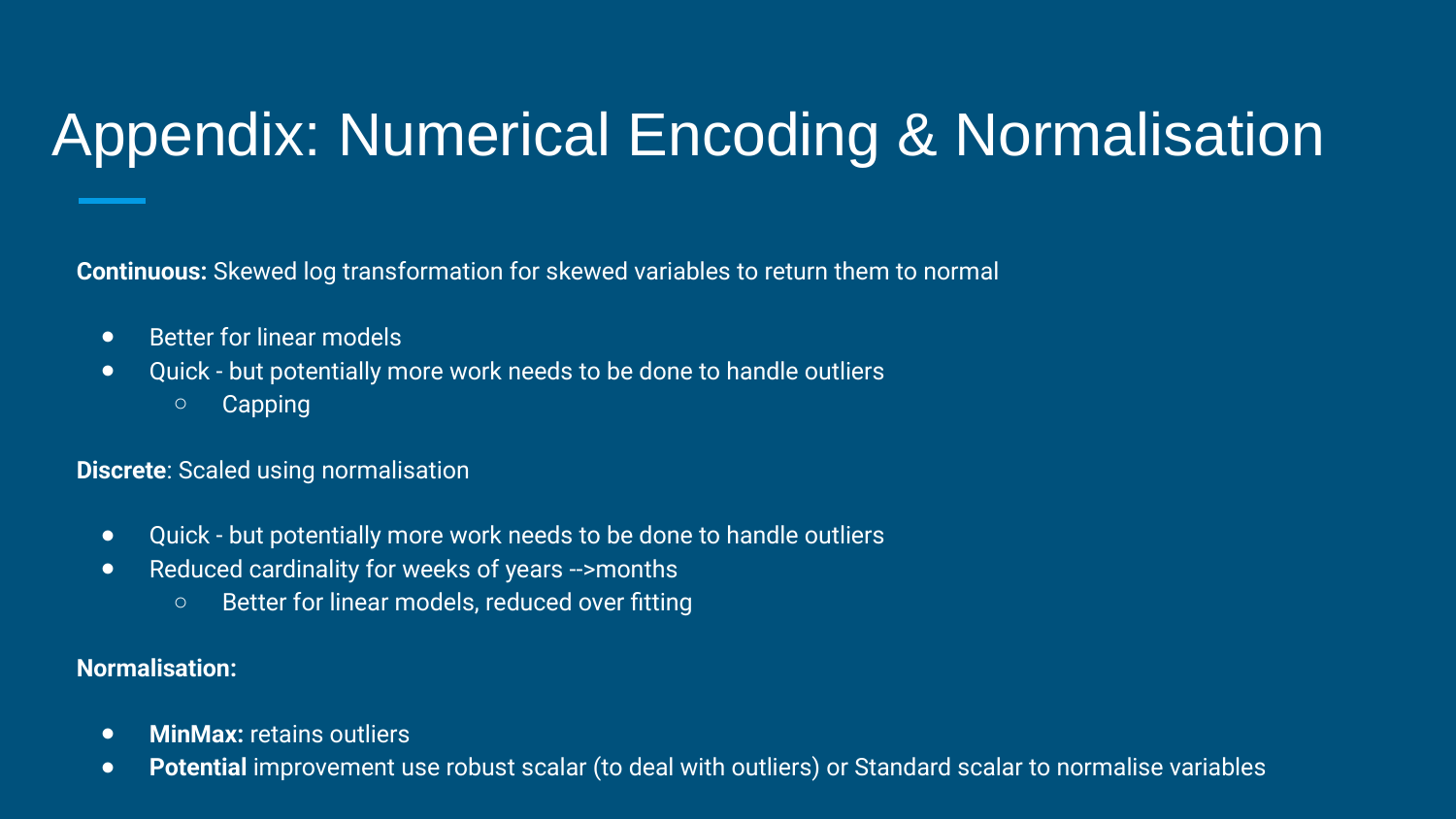

# Appendix: Numerical Encoding & Normalisation
Continuous: Skewed log transformation for skewed variables to return them to normal
Better for linear models
Quick - but potentially more work needs to be done to handle outliers
Capping
Discrete: Scaled using normalisation
Quick - but potentially more work needs to be done to handle outliers
Reduced cardinality for weeks of years -->months
Better for linear models, reduced over fitting
Normalisation:
MinMax: retains outliers
Potential improvement use robust scalar (to deal with outliers) or Standard scalar to normalise variables